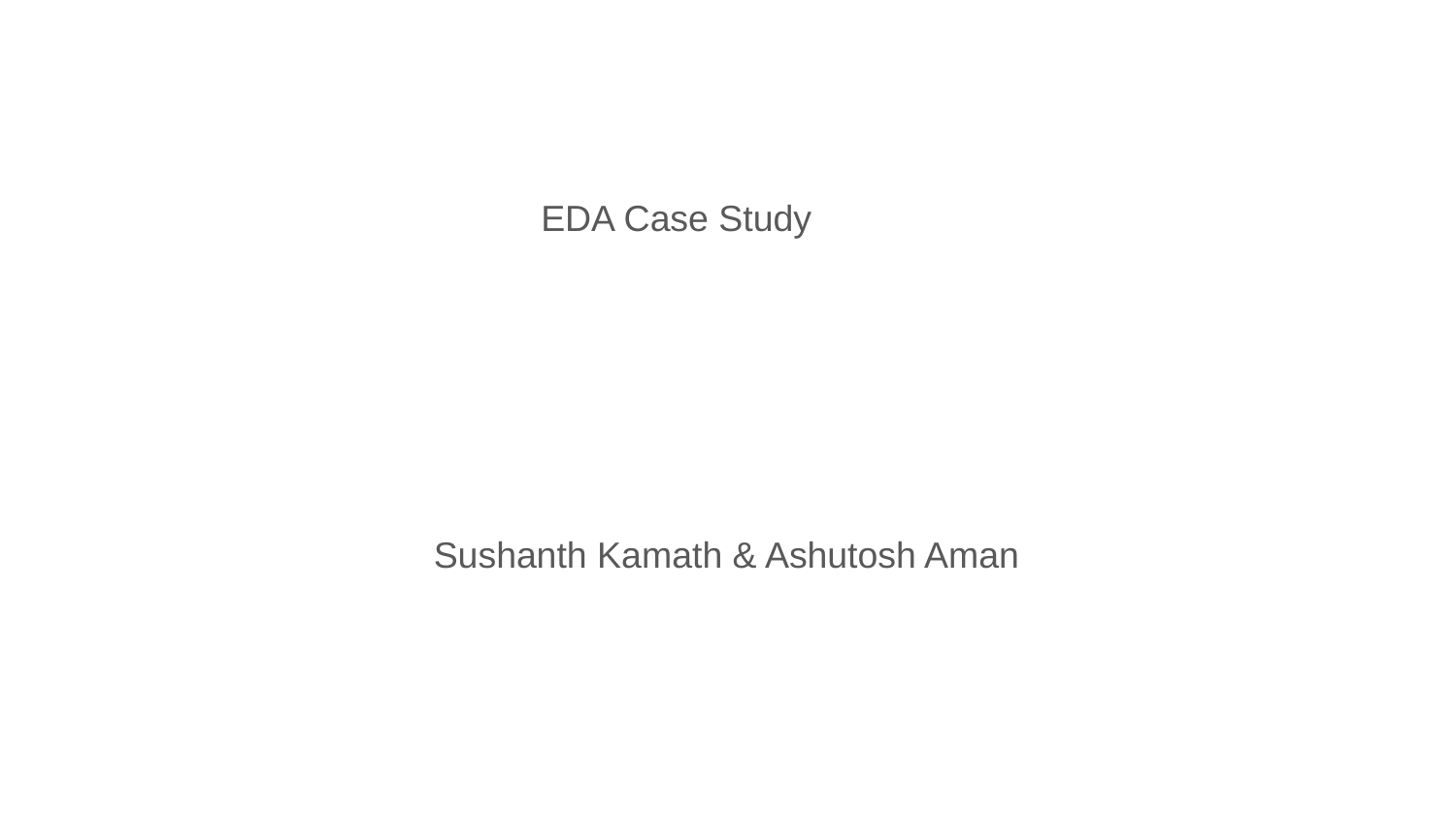

EDA Case Study
Sushanth Kamath & Ashutosh Aman